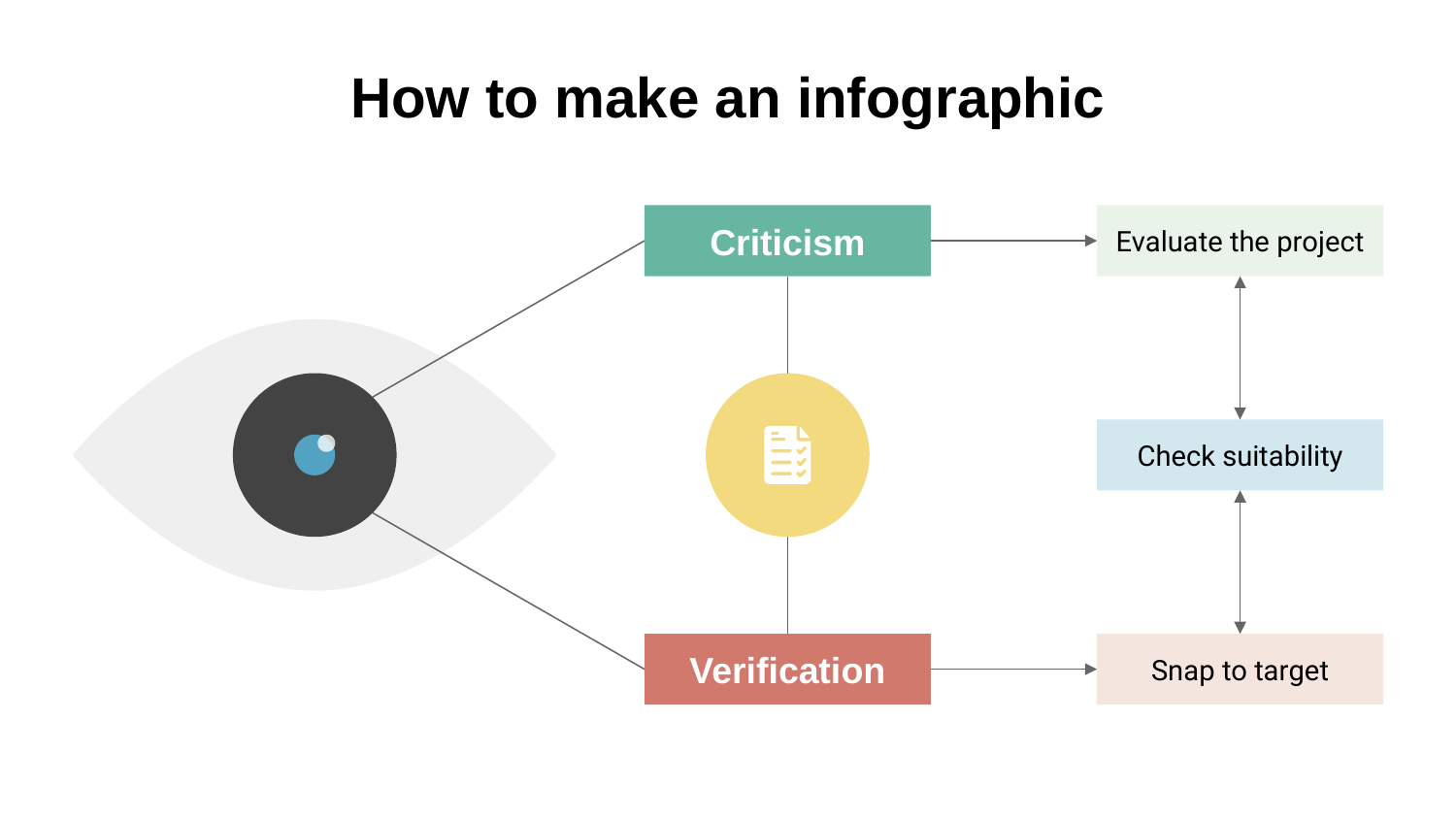

# How to make an infographic
Criticism
Evaluate the project
Check suitability
Snap to target

Verification